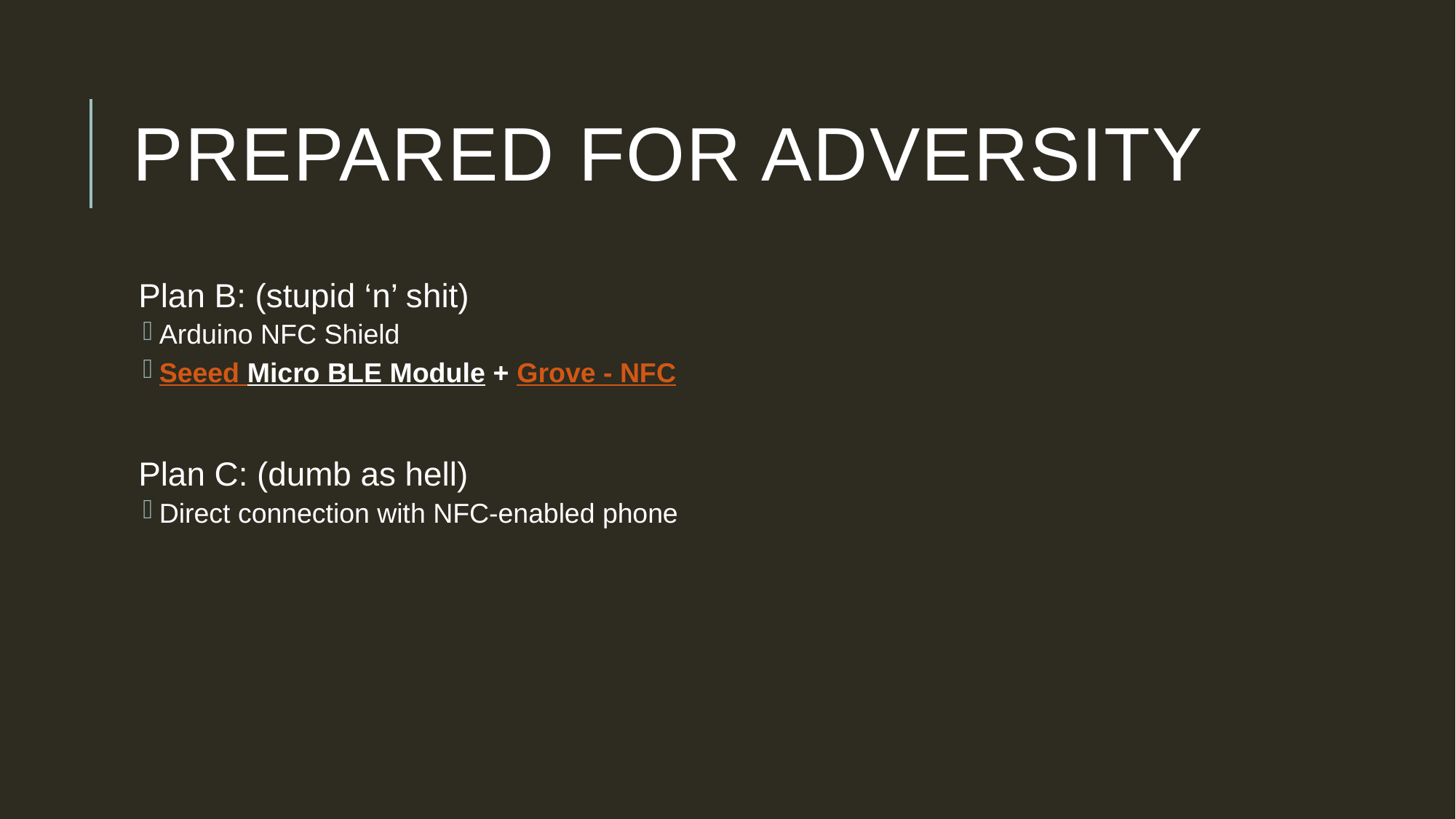

# Prepared for adversity
Plan B: (stupid ‘n’ shit)
Arduino NFC Shield
Seeed Micro BLE Module + Grove - NFC

Plan C: (dumb as hell)
Direct connection with NFC-enabled phone